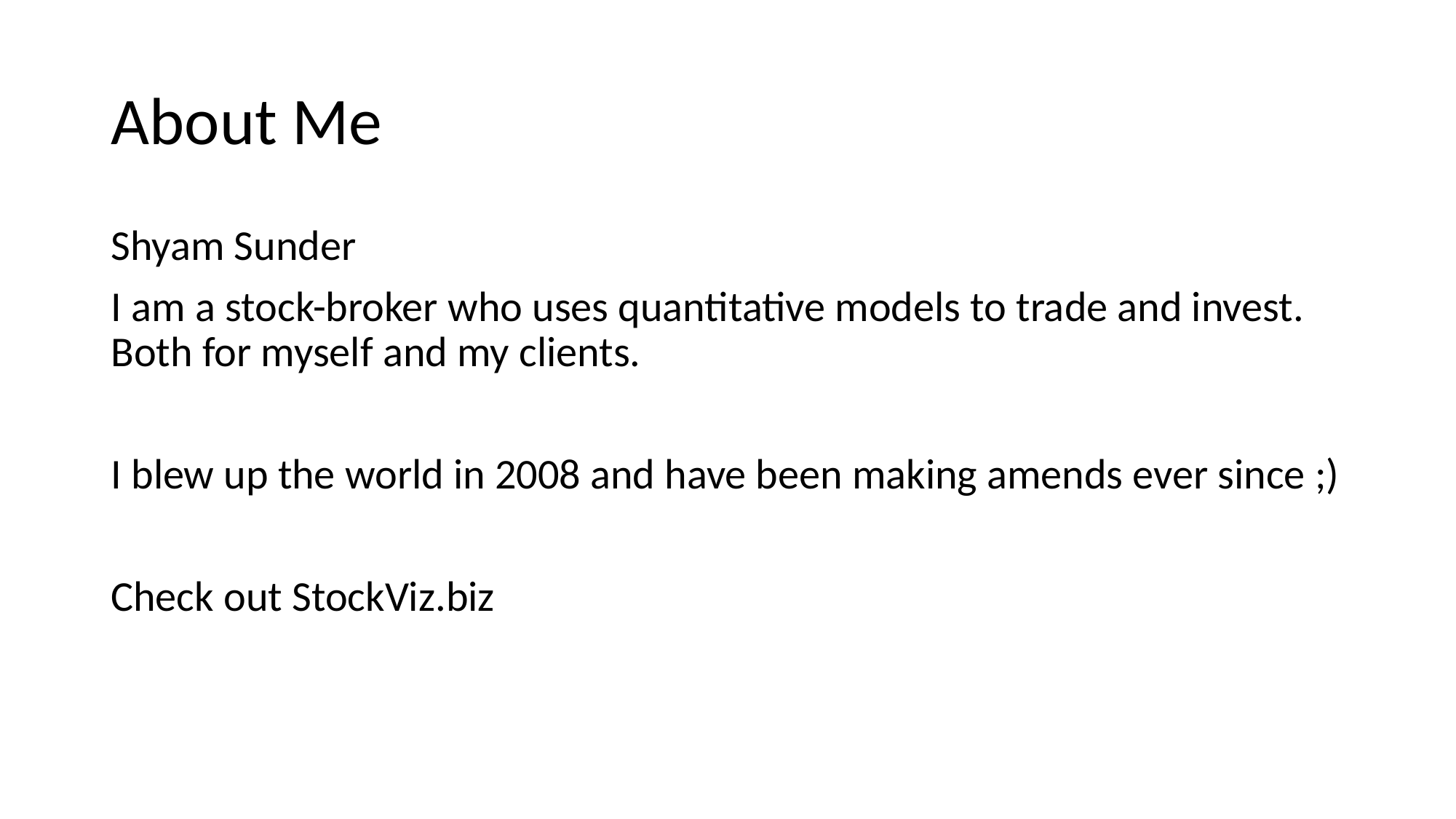

# About Me
Shyam Sunder
I am a stock-broker who uses quantitative models to trade and invest. Both for myself and my clients.

I blew up the world in 2008 and have been making amends ever since ;)

Check out StockViz.biz